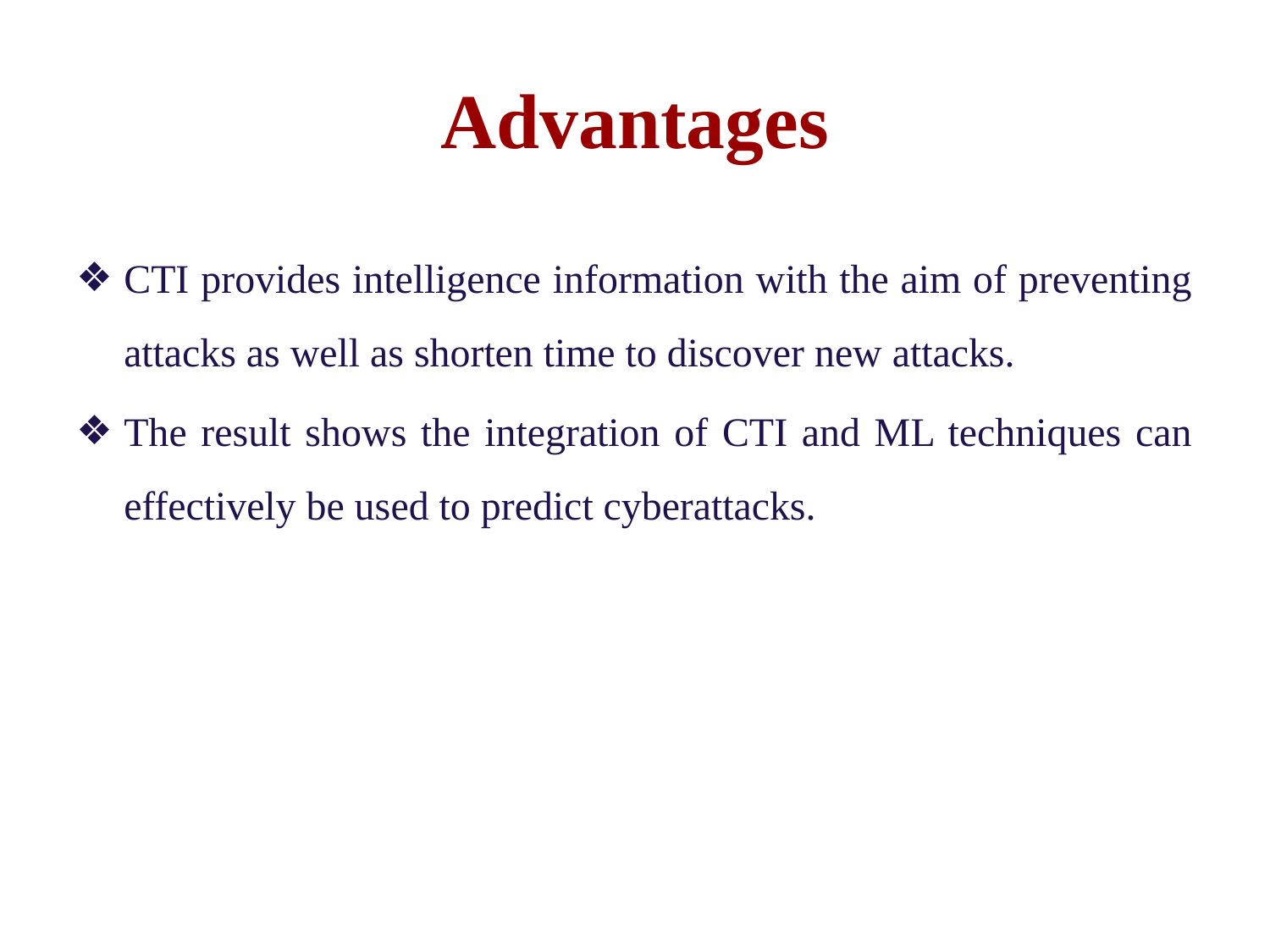

# Advantages
CTI provides intelligence information with the aim of preventing attacks as well as shorten time to discover new attacks.
The result shows the integration of CTI and ML techniques can effectively be used to predict cyberattacks.